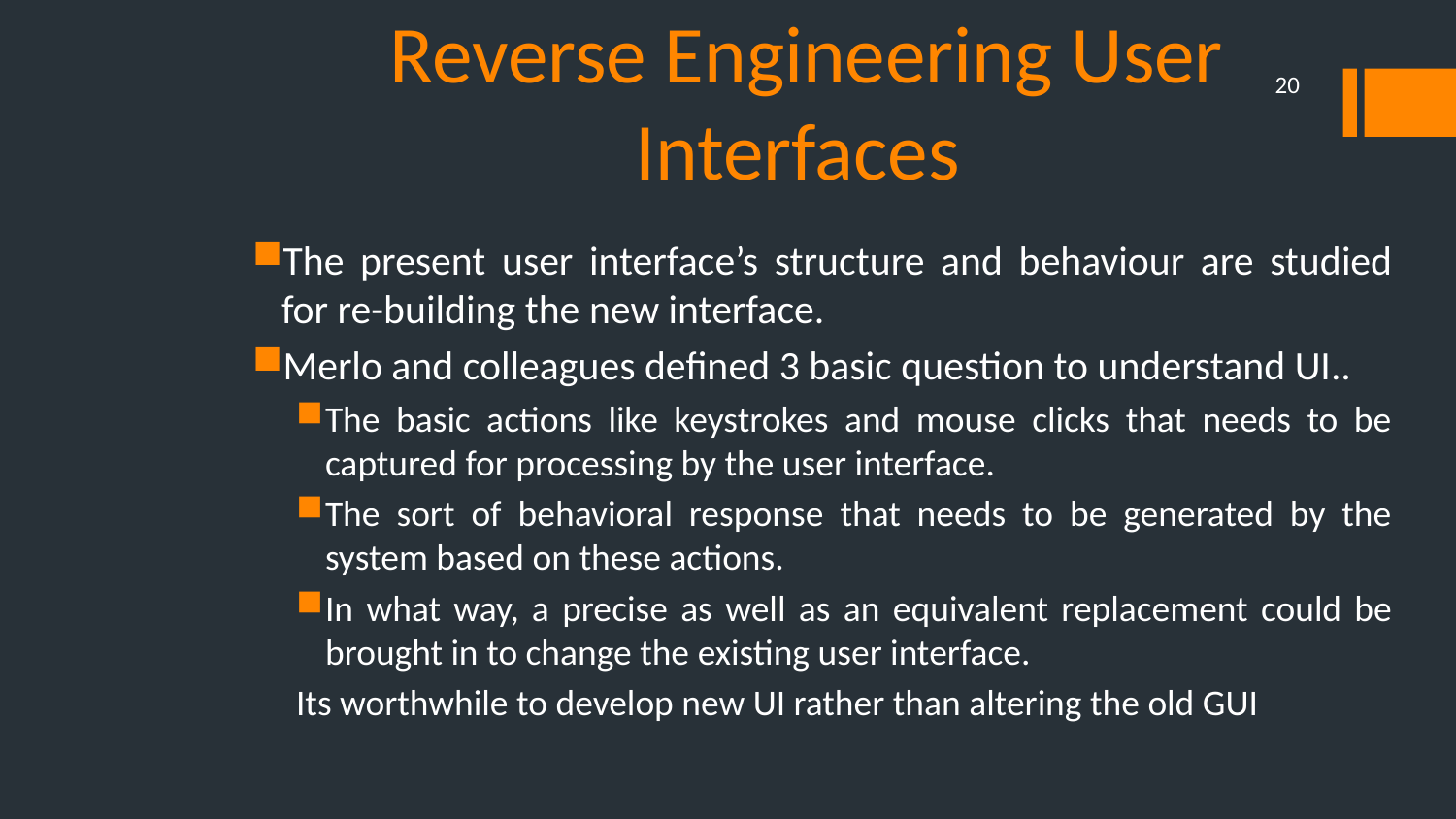

20
# Reverse Engineering User Interfaces
The present user interface’s structure and behaviour are studied for re-building the new interface.
Merlo and colleagues defined 3 basic question to understand UI..
The basic actions like keystrokes and mouse clicks that needs to be captured for processing by the user interface.
The sort of behavioral response that needs to be generated by the system based on these actions.
In what way, a precise as well as an equivalent replacement could be brought in to change the existing user interface.
Its worthwhile to develop new UI rather than altering the old GUI